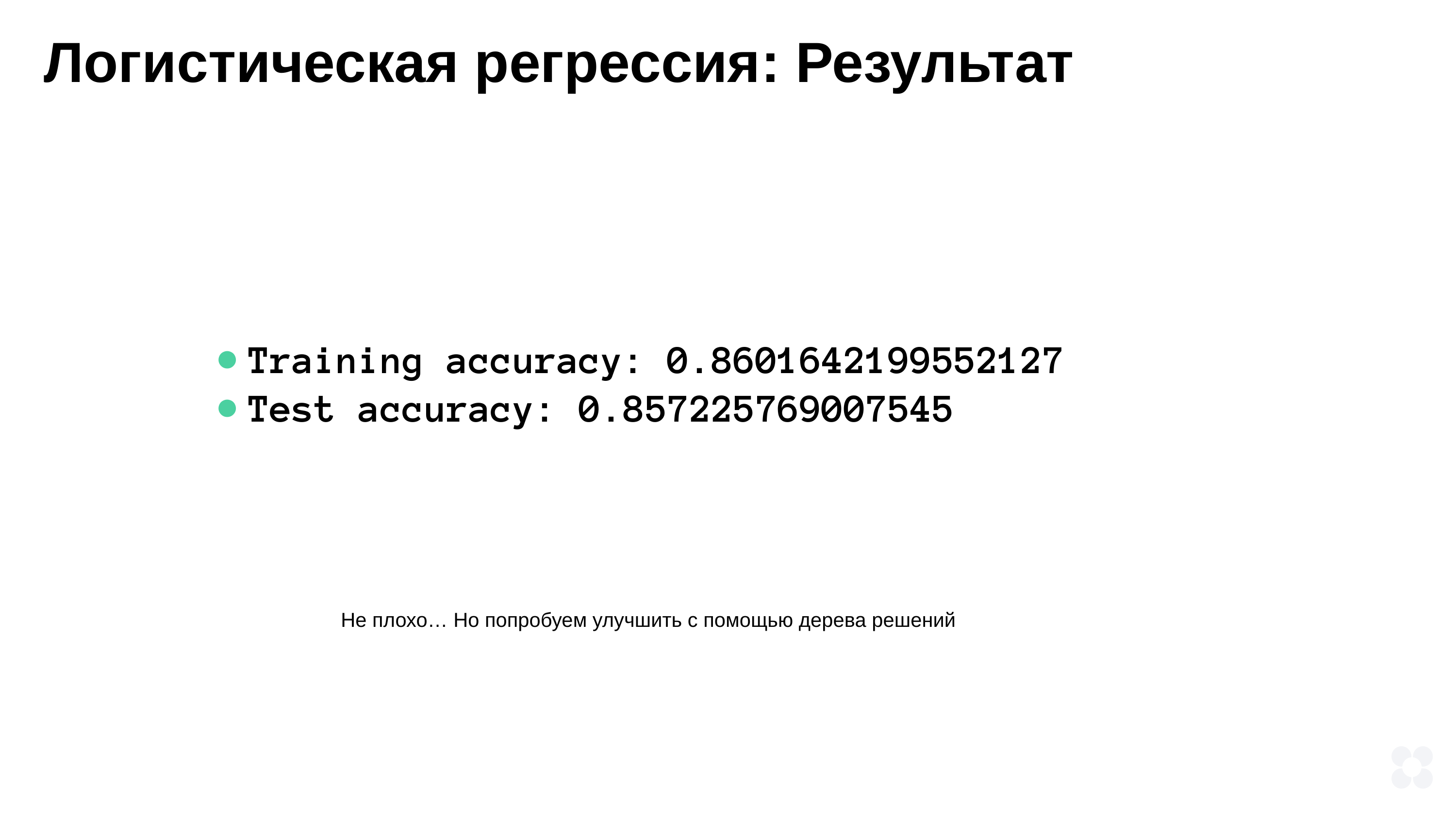

# Логистическая регрессия: Результат
Training accuracy: 0.8601642199552127
Test accuracy: 0.857225769007545
Не плохо… Но попробуем улучшить с помощью дерева решений